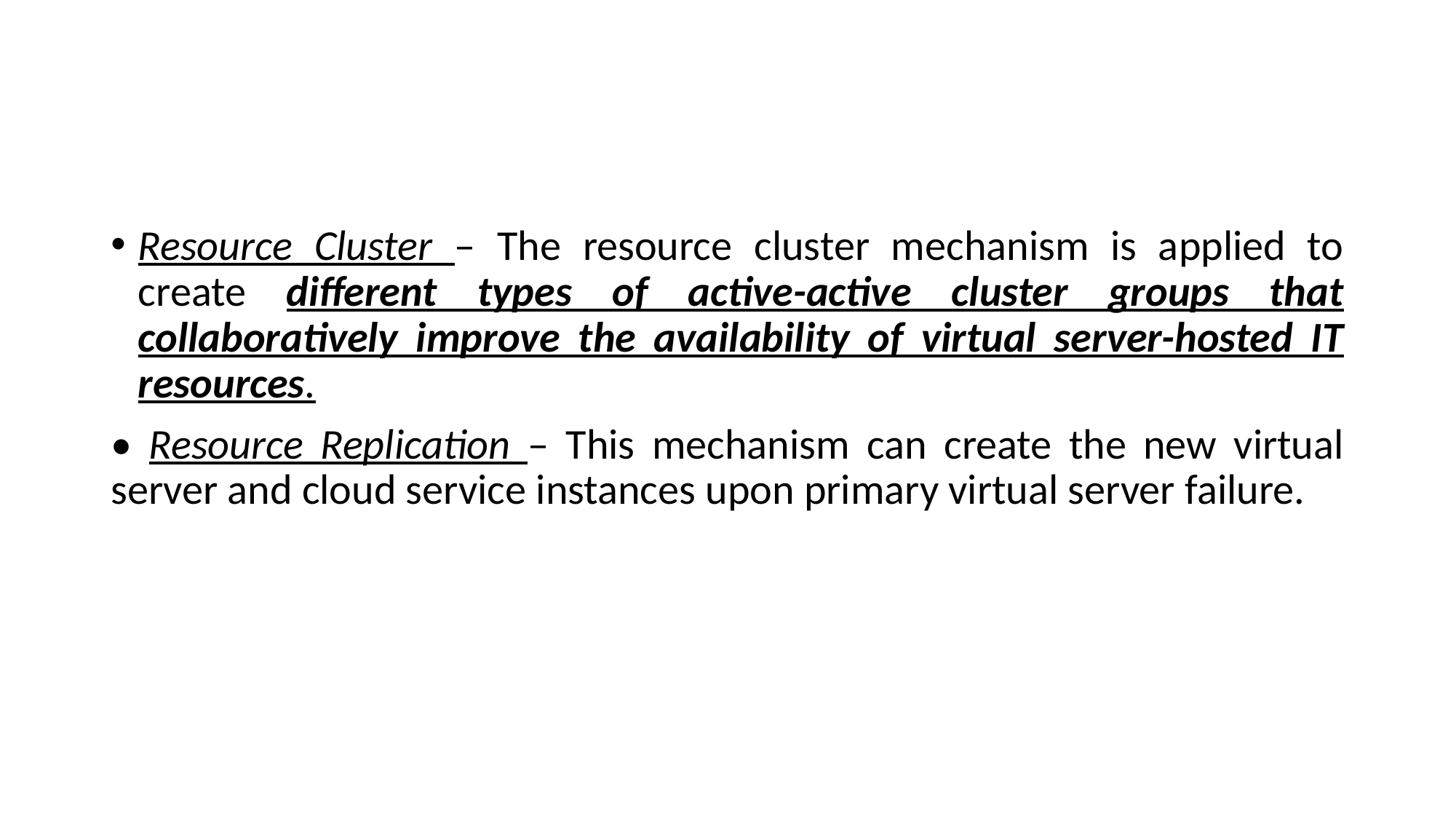

#
Resource Cluster – The resource cluster mechanism is applied to create different types of active-active cluster groups that collaboratively improve the availability of virtual server-hosted IT resources.
• Resource Replication – This mechanism can create the new virtual server and cloud service instances upon primary virtual server failure.